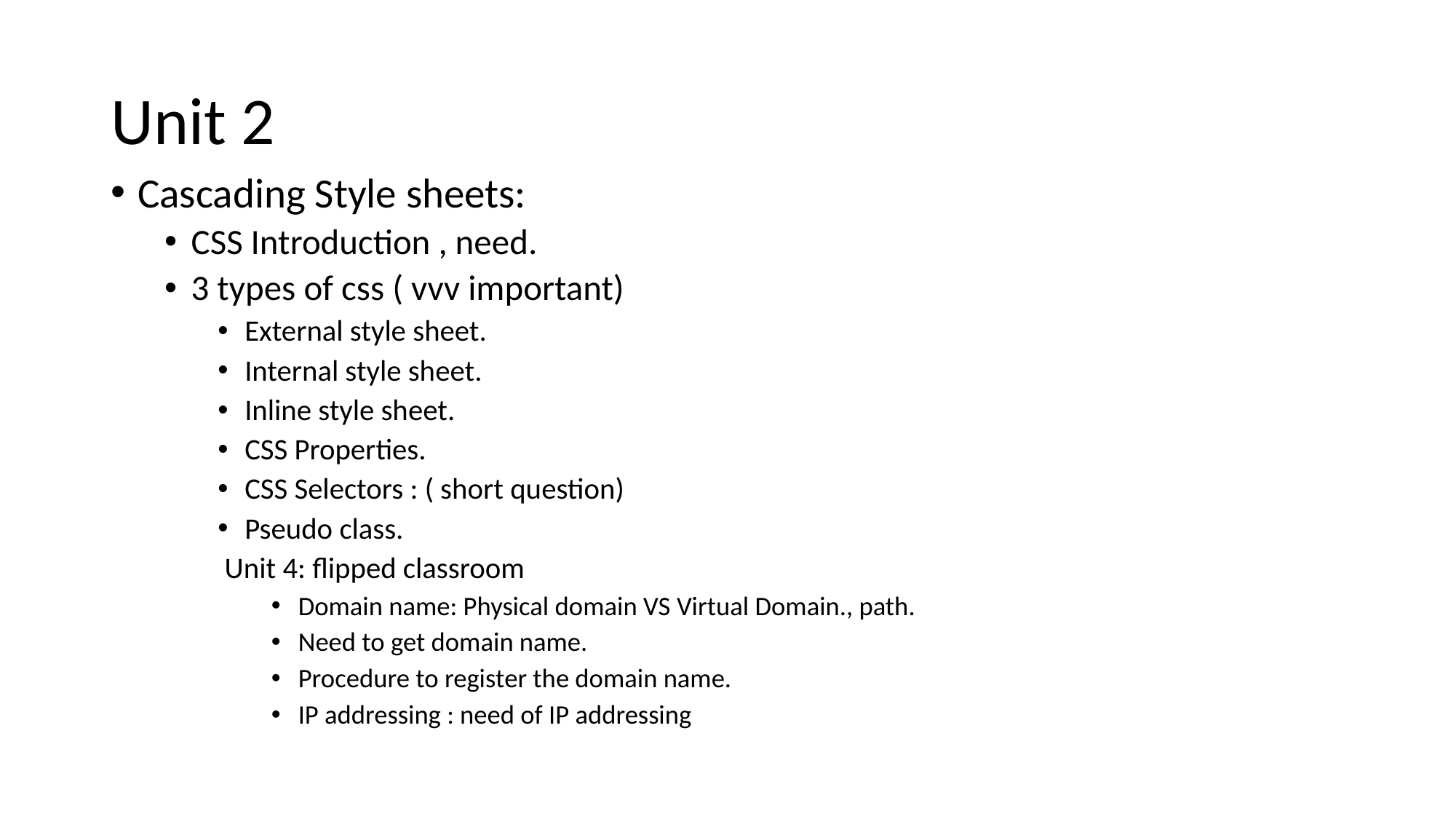

# Unit 2
Cascading Style sheets:
CSS Introduction , need.
3 types of css ( vvv important)
External style sheet.
Internal style sheet.
Inline style sheet.
CSS Properties.
CSS Selectors : ( short question)
Pseudo class.
 Unit 4: flipped classroom
Domain name: Physical domain VS Virtual Domain., path.
Need to get domain name.
Procedure to register the domain name.
IP addressing : need of IP addressing